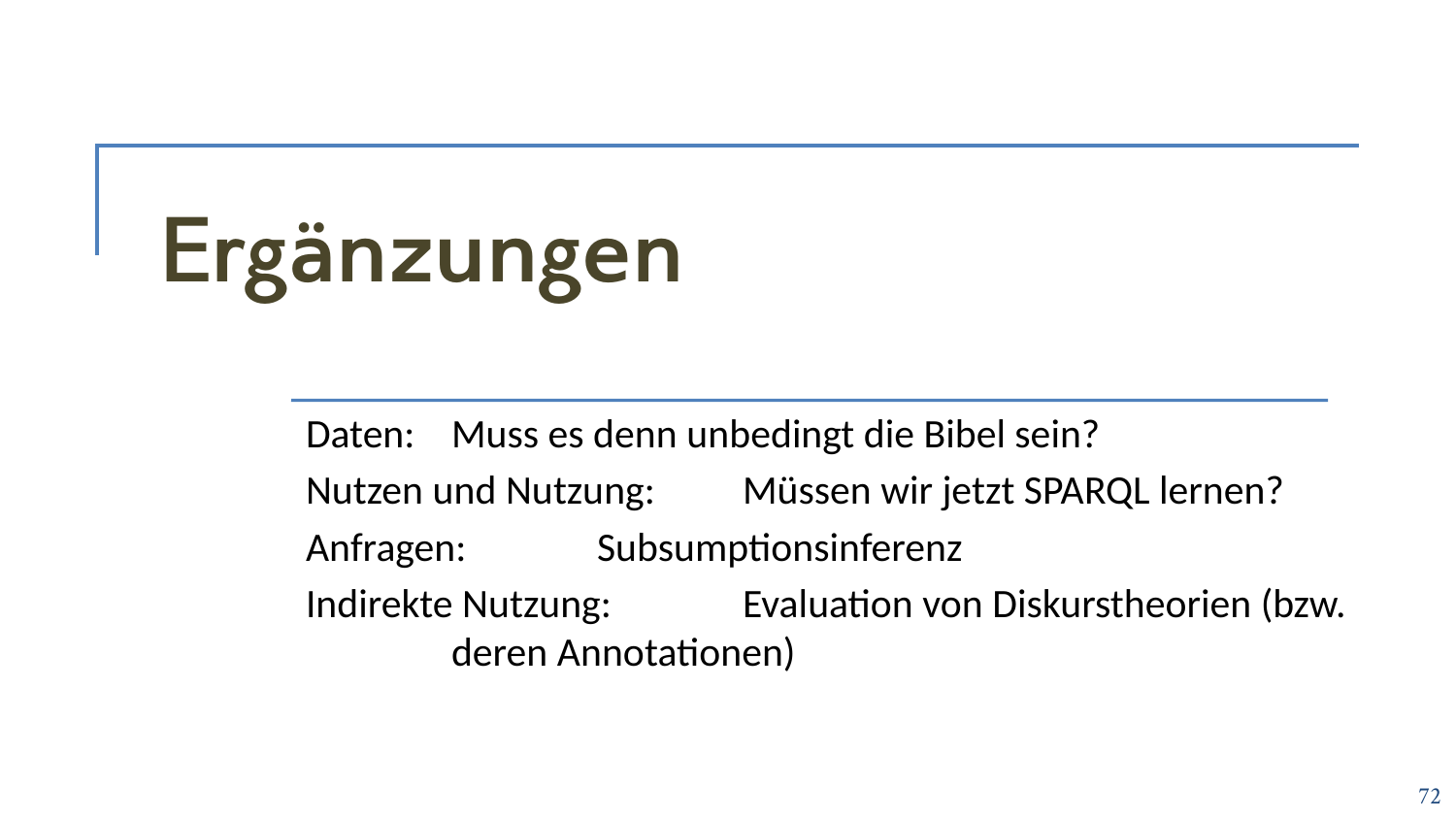

# Ergänzungen
Daten: 	Muss es denn unbedingt die Bibel sein?
Nutzen und Nutzung:	Müssen wir jetzt SPARQL lernen?
Anfragen: 	Subsumptionsinferenz
Indirekte Nutzung: 	Evaluation von Diskurstheorien (bzw. 	deren Annotationen)
72